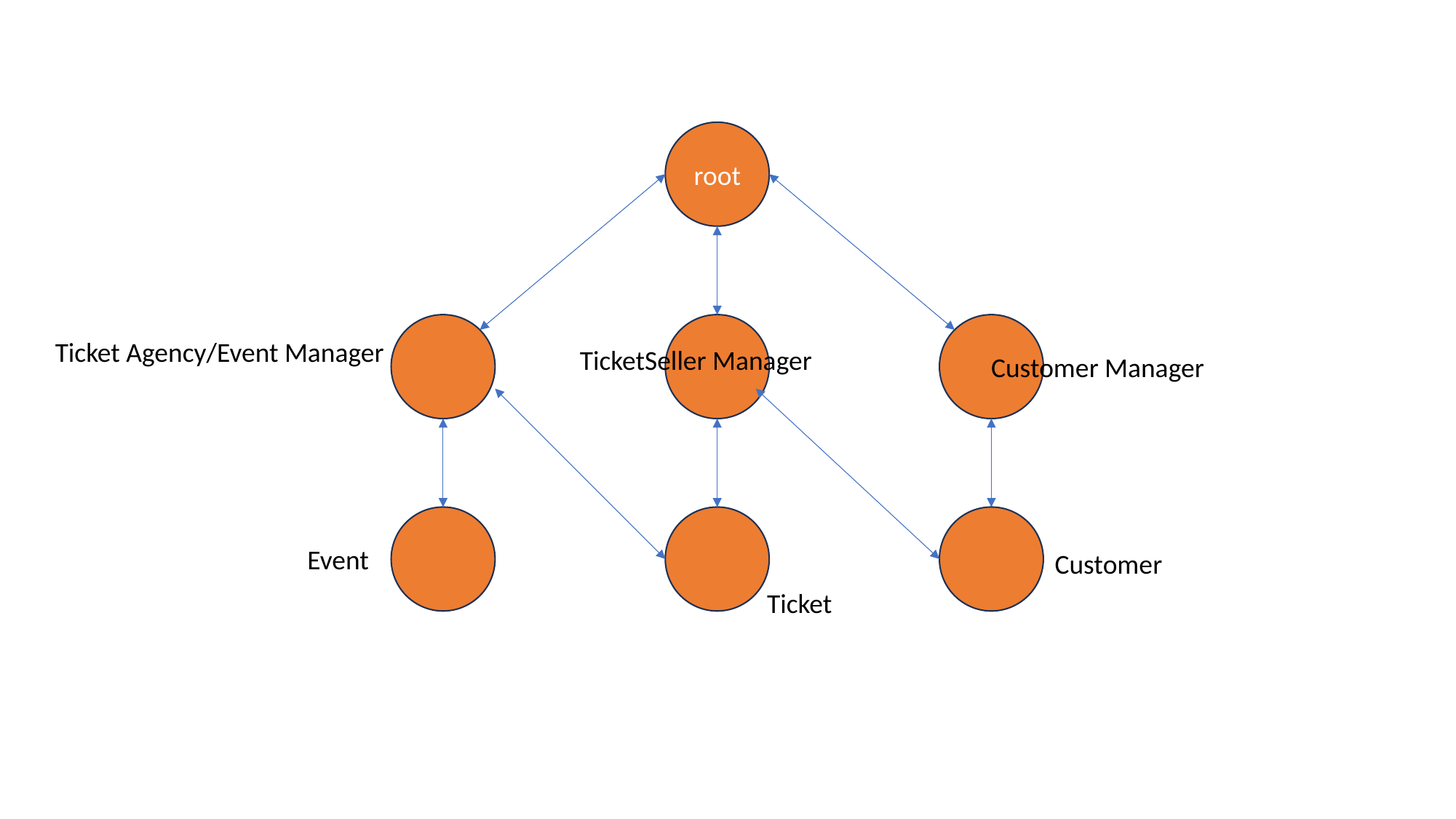

root

Ticket Agency/Event Manager
TicketSeller Manager
Customer Manager

Event
Customer
Ticket